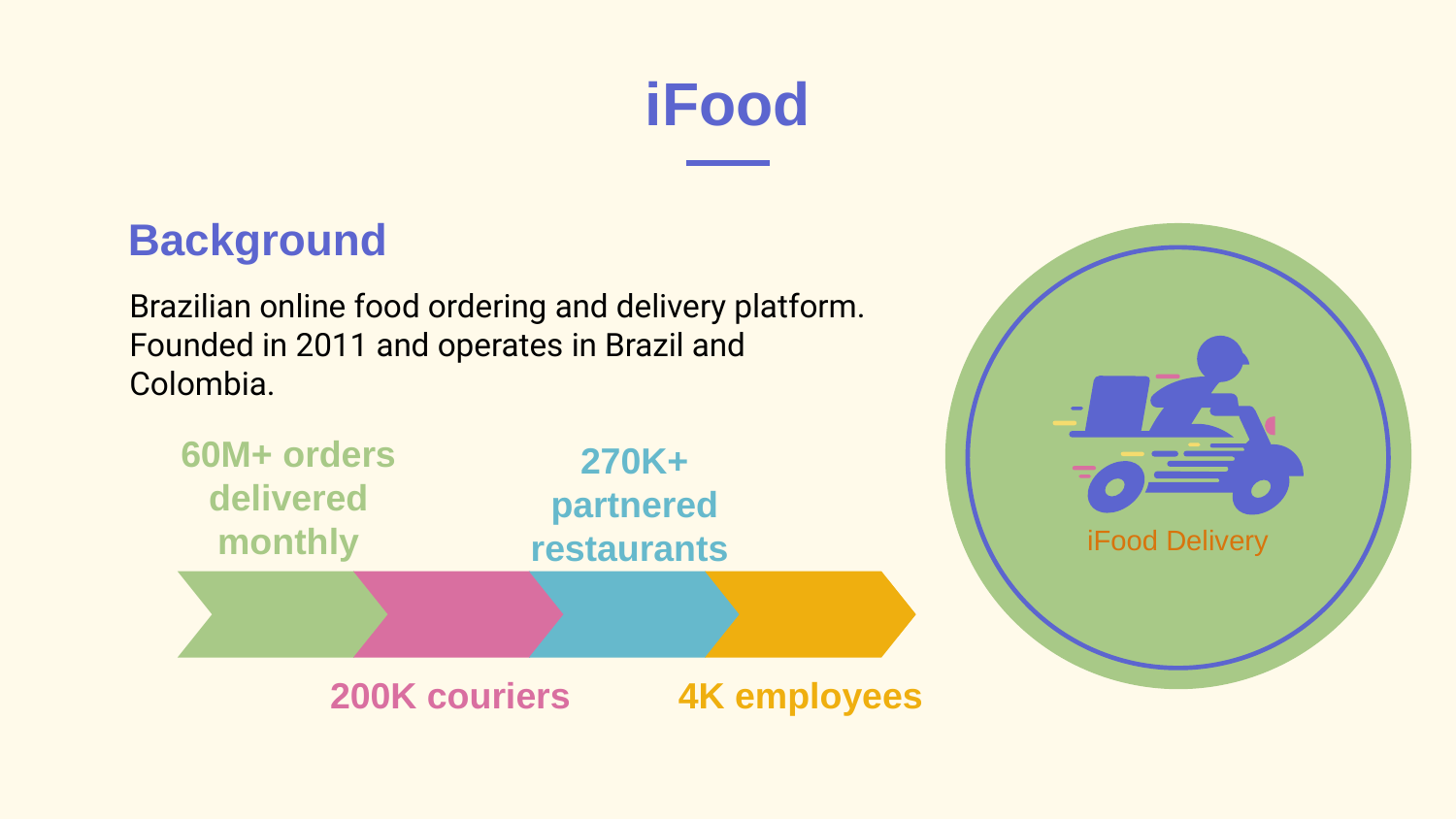

# iFood
Background

Brazilian online food ordering and delivery platform. Founded in 2011 and operates in Brazil and Colombia.

60M+ orders delivered monthly
270K+ partnered restaurants
iFood Delivery

200K couriers
4K employees